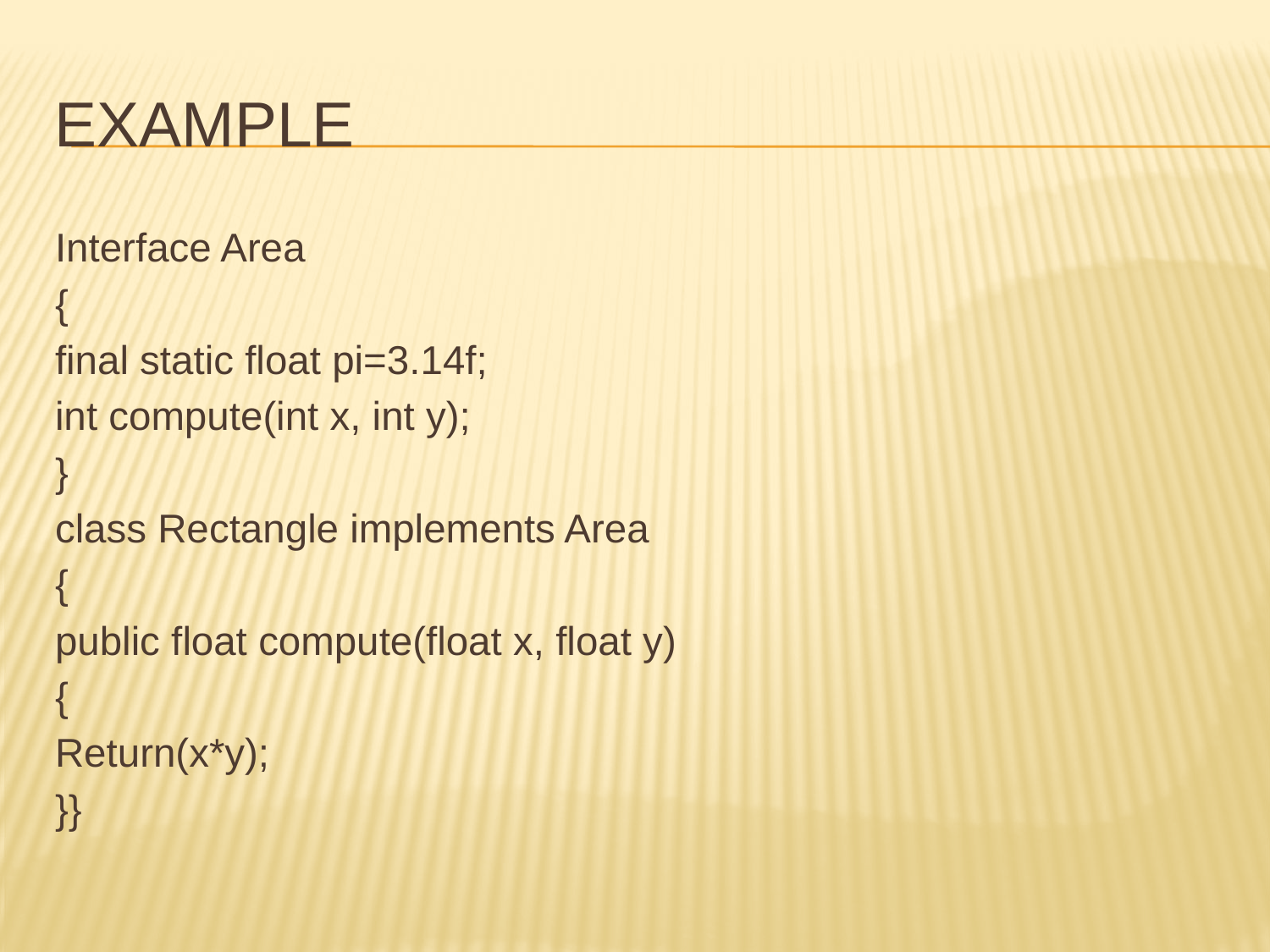

# Example
Interface Area
{
final static float pi=3.14f;
int compute(int x, int y);
}
class Rectangle implements Area
{
public float compute(float x, float y)
{
Return(x*y);
}}